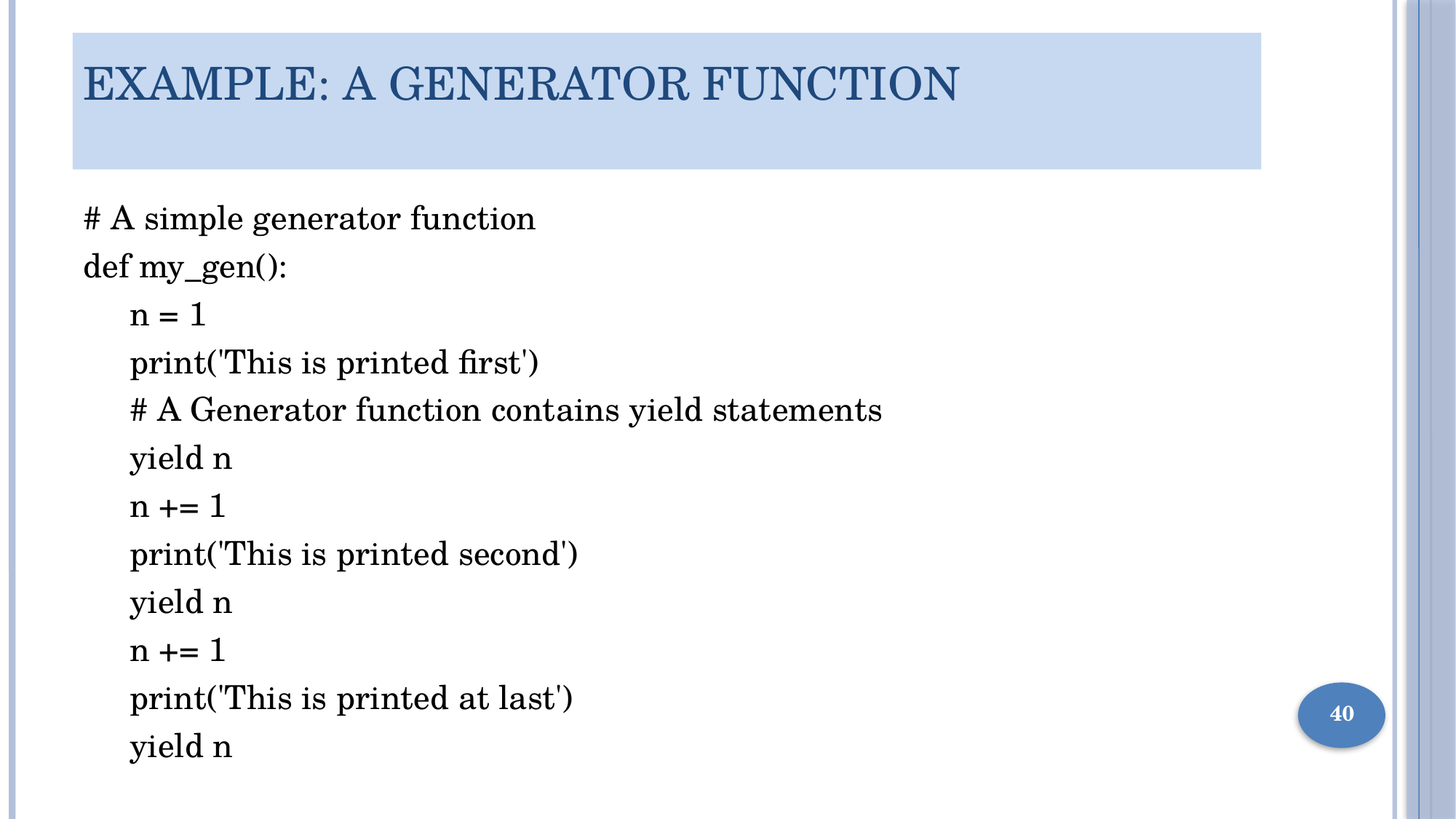

# Example: a generator function
# A simple generator function
def my_gen():
     n = 1
     print('This is printed first')
     # A Generator function contains yield statements
     yield n
     n += 1
     print('This is printed second')
     yield n
     n += 1
     print('This is printed at last')
     yield n
40